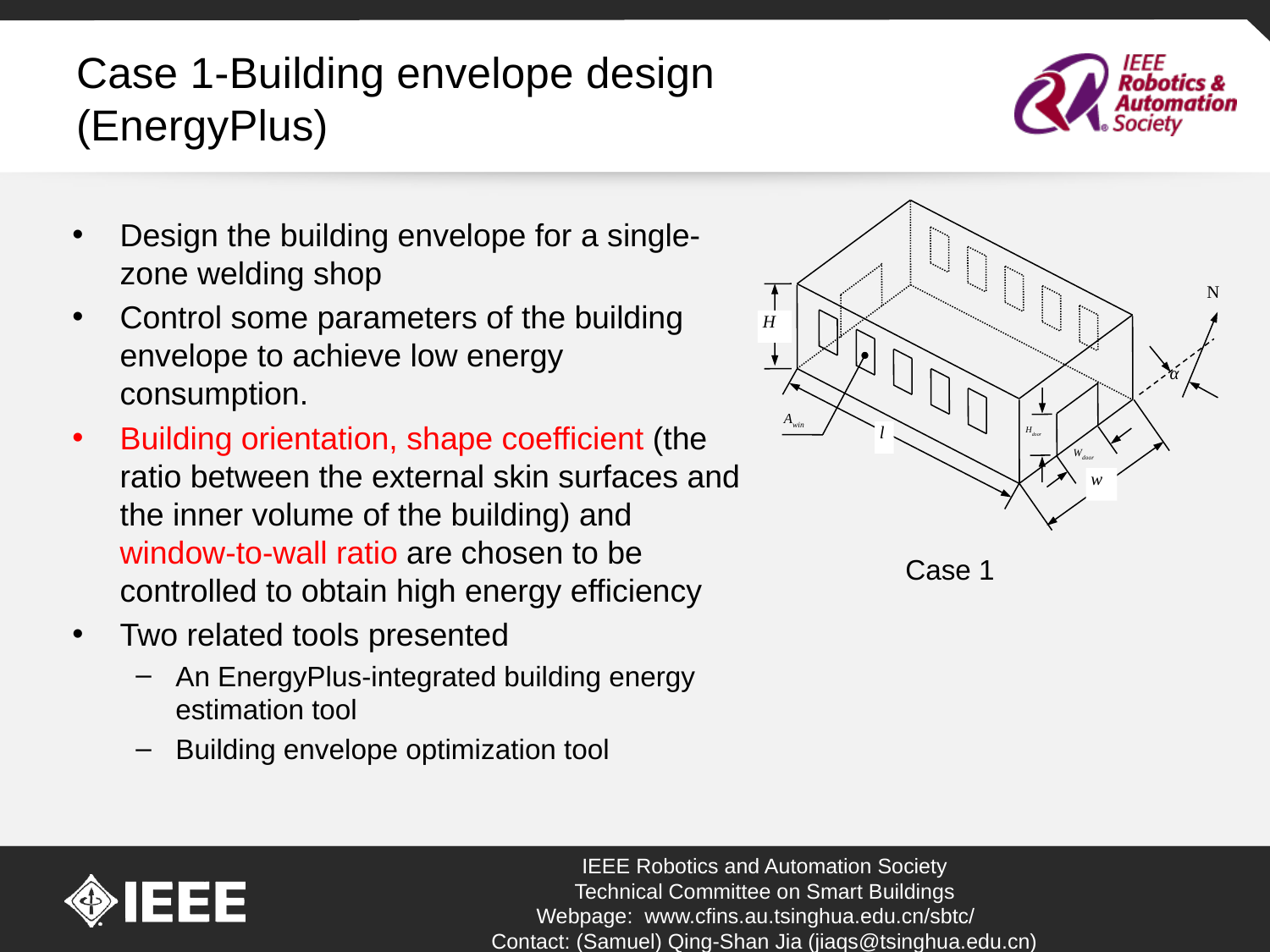

# Case 1-Building envelope design (EnergyPlus)

N

H

Awin

α

l
Hdoor

w
Wdoor

Design the building envelope for a single-zone welding shop
Control some parameters of the building envelope to achieve low energy consumption.
Building orientation, shape coefficient (the ratio between the external skin surfaces and the inner volume of the building) and window-to-wall ratio are chosen to be controlled to obtain high energy efficiency
Two related tools presented
An EnergyPlus-integrated building energy estimation tool
Building envelope optimization tool
Case 1
IEEE Robotics and Automation Society
Technical Committee on Smart Buildings
Webpage:  www.cfins.au.tsinghua.edu.cn/sbtc/
Contact: (Samuel) Qing-Shan Jia (jiaqs@tsinghua.edu.cn)